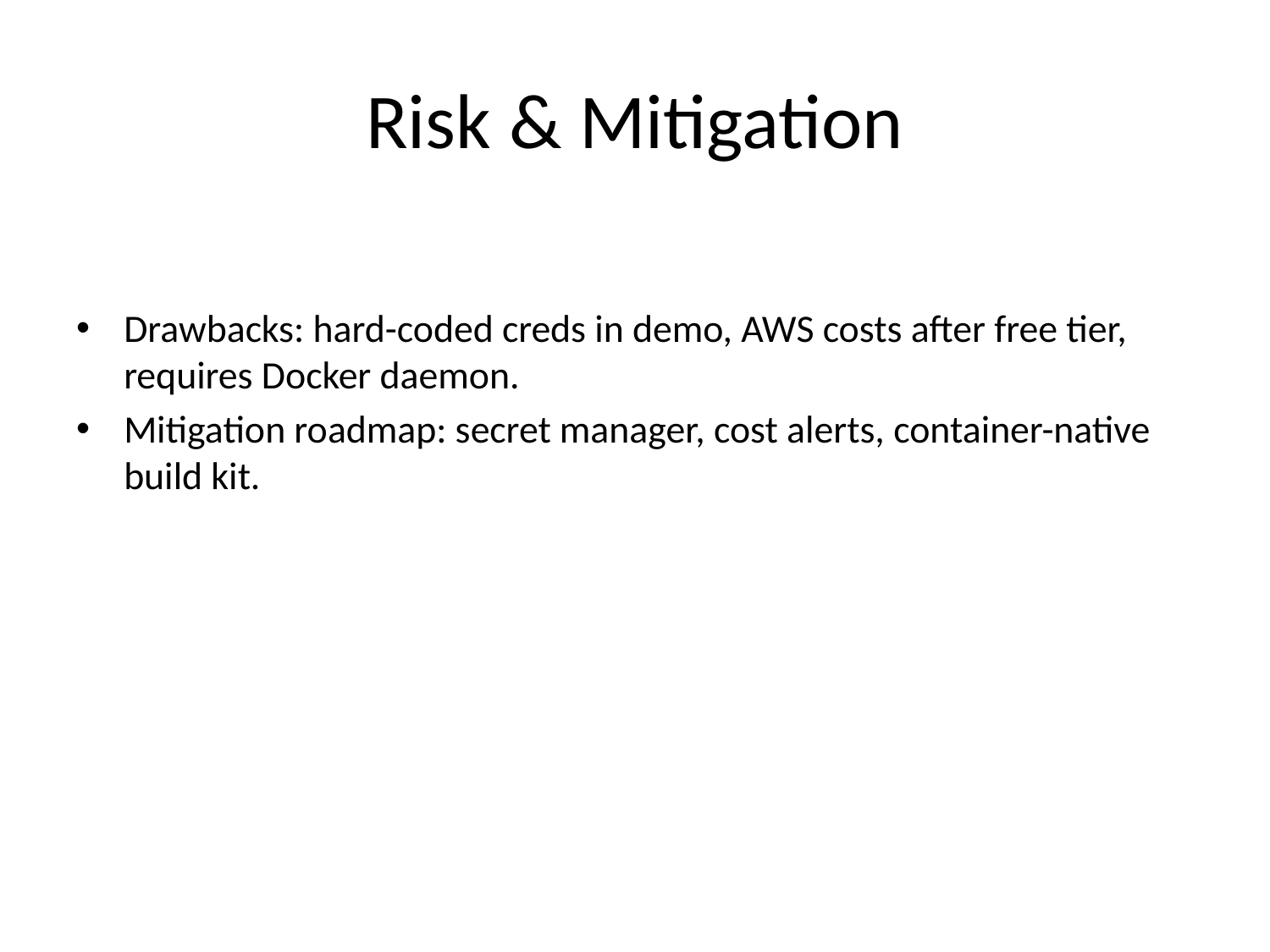

# Risk & Mitigation

Drawbacks: hard-coded creds in demo, AWS costs after free tier, requires Docker daemon.
Mitigation roadmap: secret manager, cost alerts, container-native build kit.